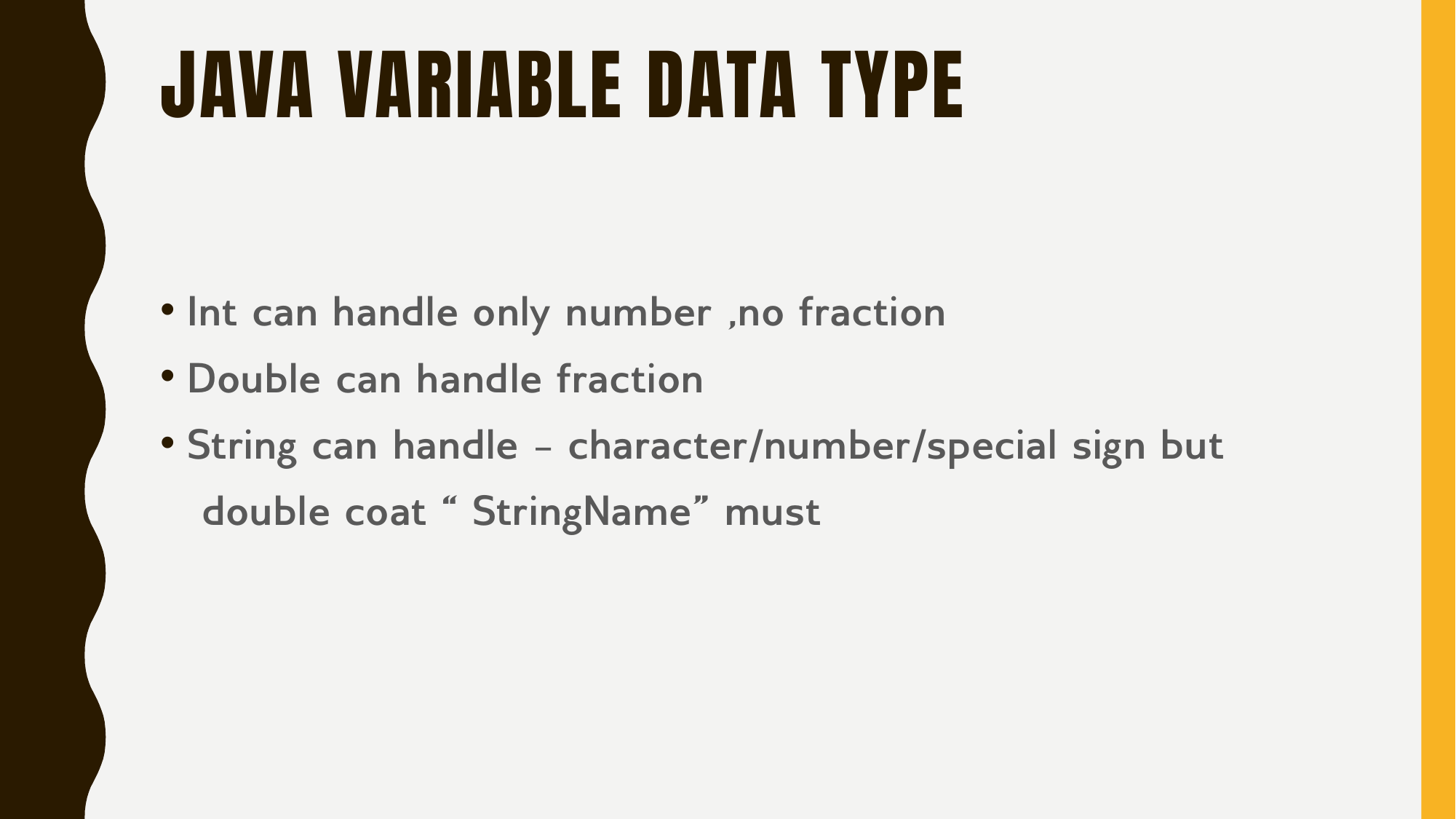

# Java Variable data type
Int can handle only number ,no fraction
Double can handle fraction
String can handle – character/number/special sign but
   double coat “ StringName” must